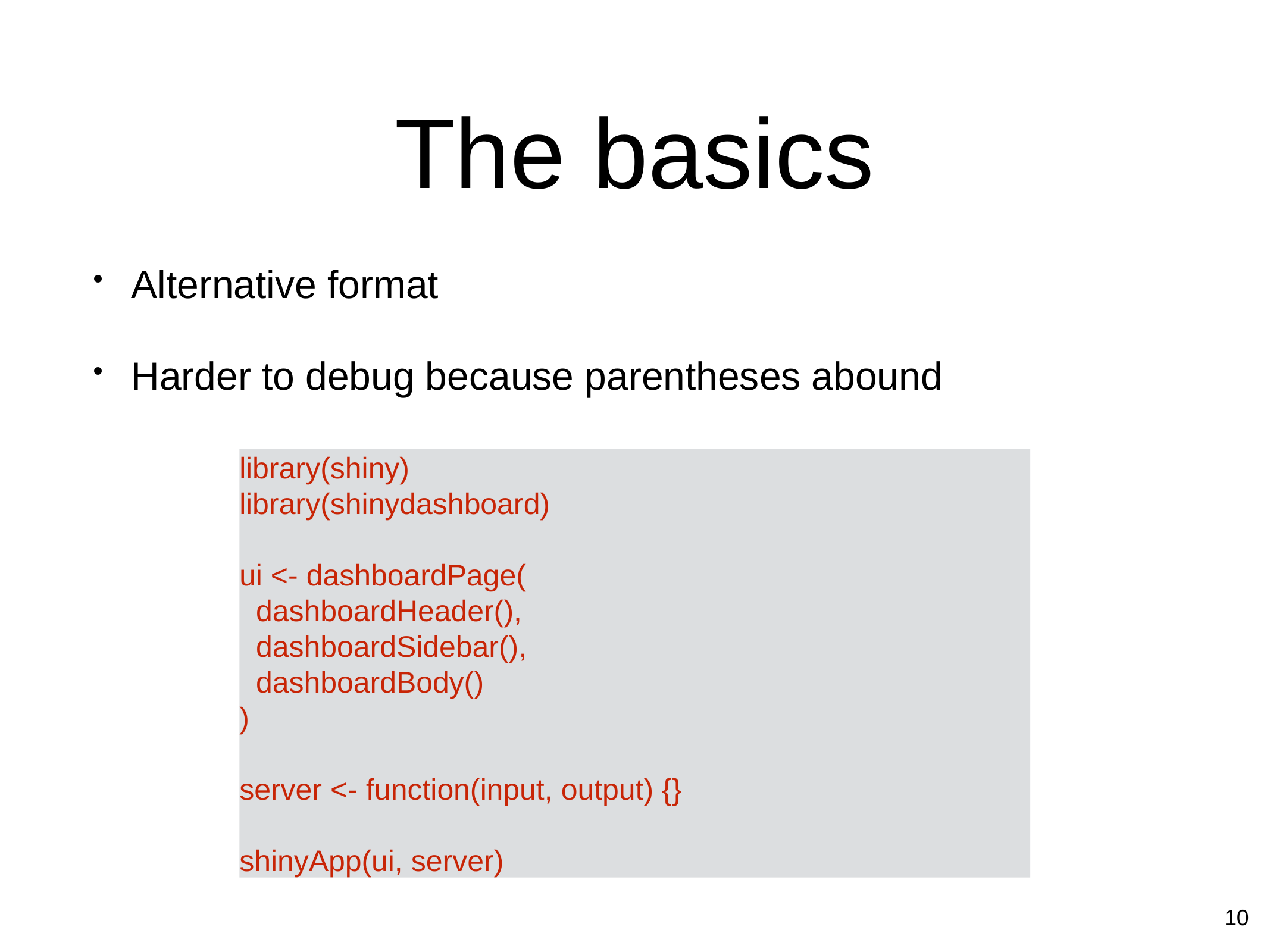

# The basics
Alternative format
Harder to debug because parentheses abound
library(shiny)
library(shinydashboard)

ui <- dashboardPage(
  dashboardHeader(),
  dashboardSidebar(),
  dashboardBody()
)

server <- function(input, output) {}

shinyApp(ui, server)
10